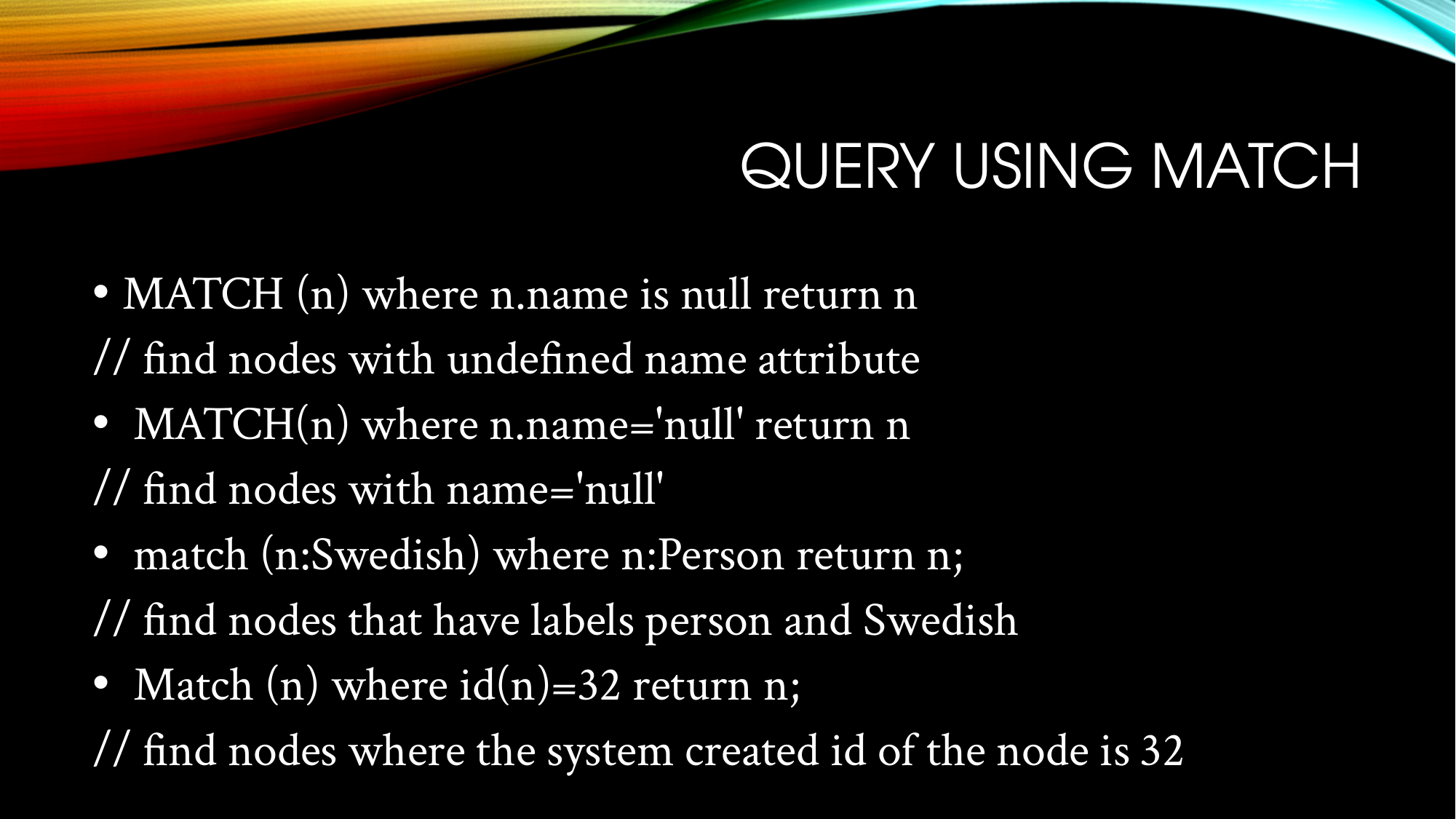

# QUERY USING MATCH
MATCH (n) where n.name is null return n
// find nodes with undefined name attribute
 MATCH(n) where n.name='null' return n
// find nodes with name='null'
 match (n:Swedish) where n:Person return n;
// find nodes that have labels person and Swedish
 Match (n) where id(n)=32 return n;
// find nodes where the system created id of the node is 32